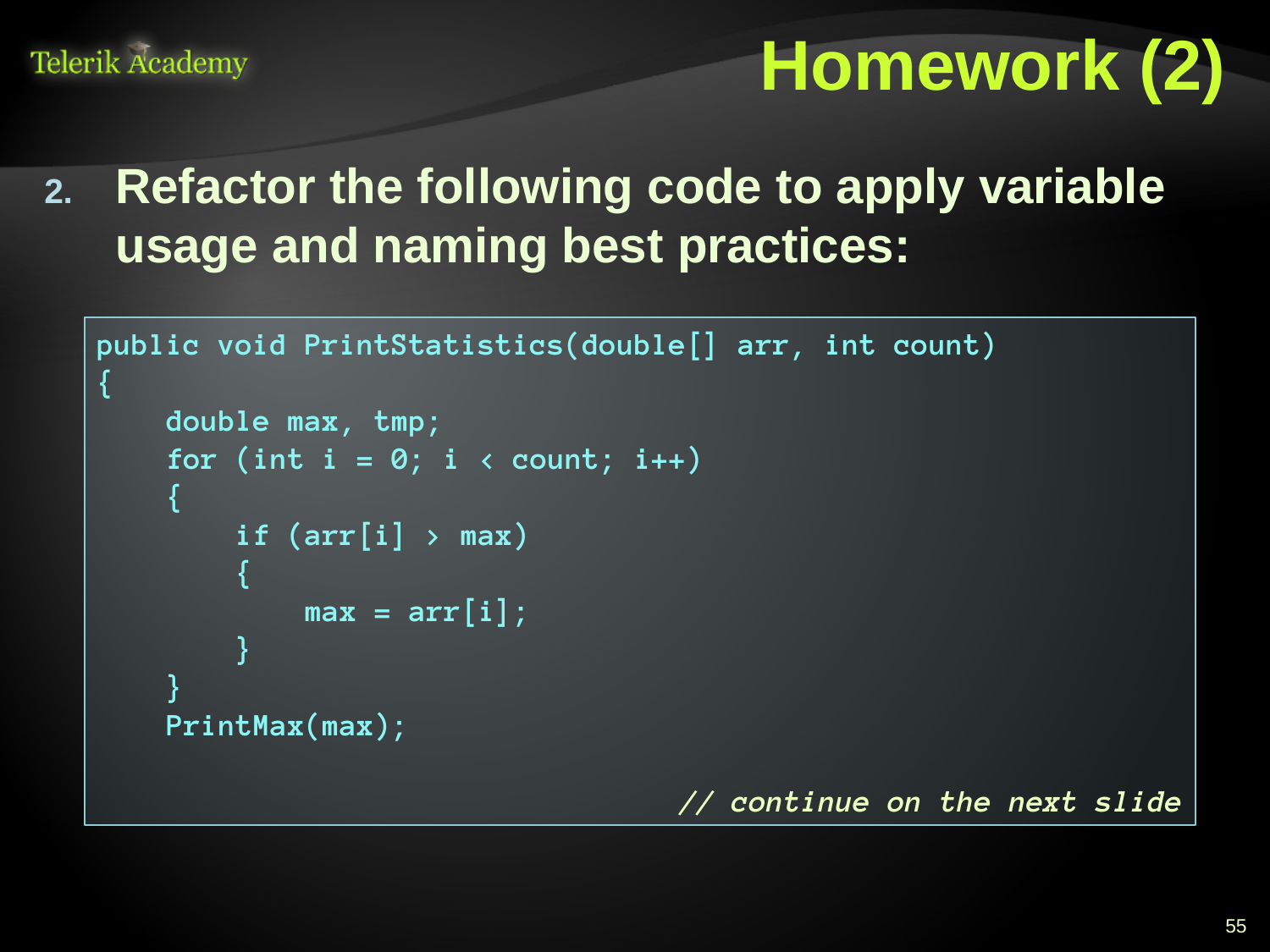

# Homework (2)
Refactor the following code to apply variable usage and naming best practices:
public void PrintStatistics(double[] arr, int count)
{
    double max, tmp;
    for (int i = 0; i < count; i++)
    {
        if (arr[i] > max)
        {
            max = arr[i];
        }
    }
    PrintMax(max);

    // continue on the next slide
55